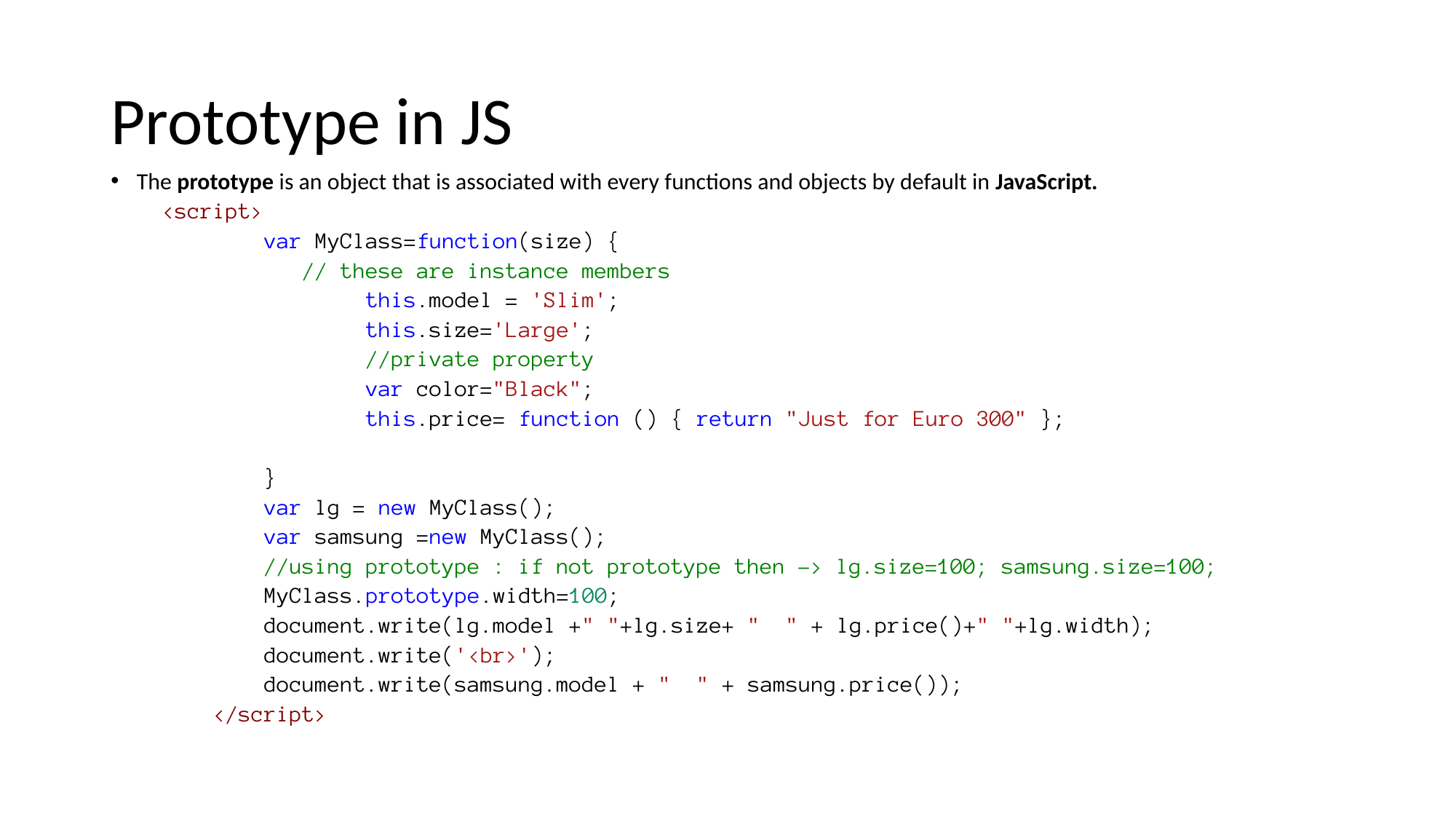

# Prototype in JS
The prototype is an object that is associated with every functions and objects by default in JavaScript.
<script>
        var MyClass=function(size) {
           // these are instance members
                this.model = 'Slim';
                this.size='Large';
                //private property
                var color="Black";
                this.price= function () { return "Just for Euro 300" };

        }
        var lg = new MyClass();
        var samsung =new MyClass();
        //using prototype : if not prototype then -> lg.size=100; samsung.size=100;
        MyClass.prototype.width=100;
        document.write(lg.model +" "+lg.size+ "  " + lg.price()+" "+lg.width);
        document.write('<br>');
        document.write(samsung.model + "  " + samsung.price());
    </script>